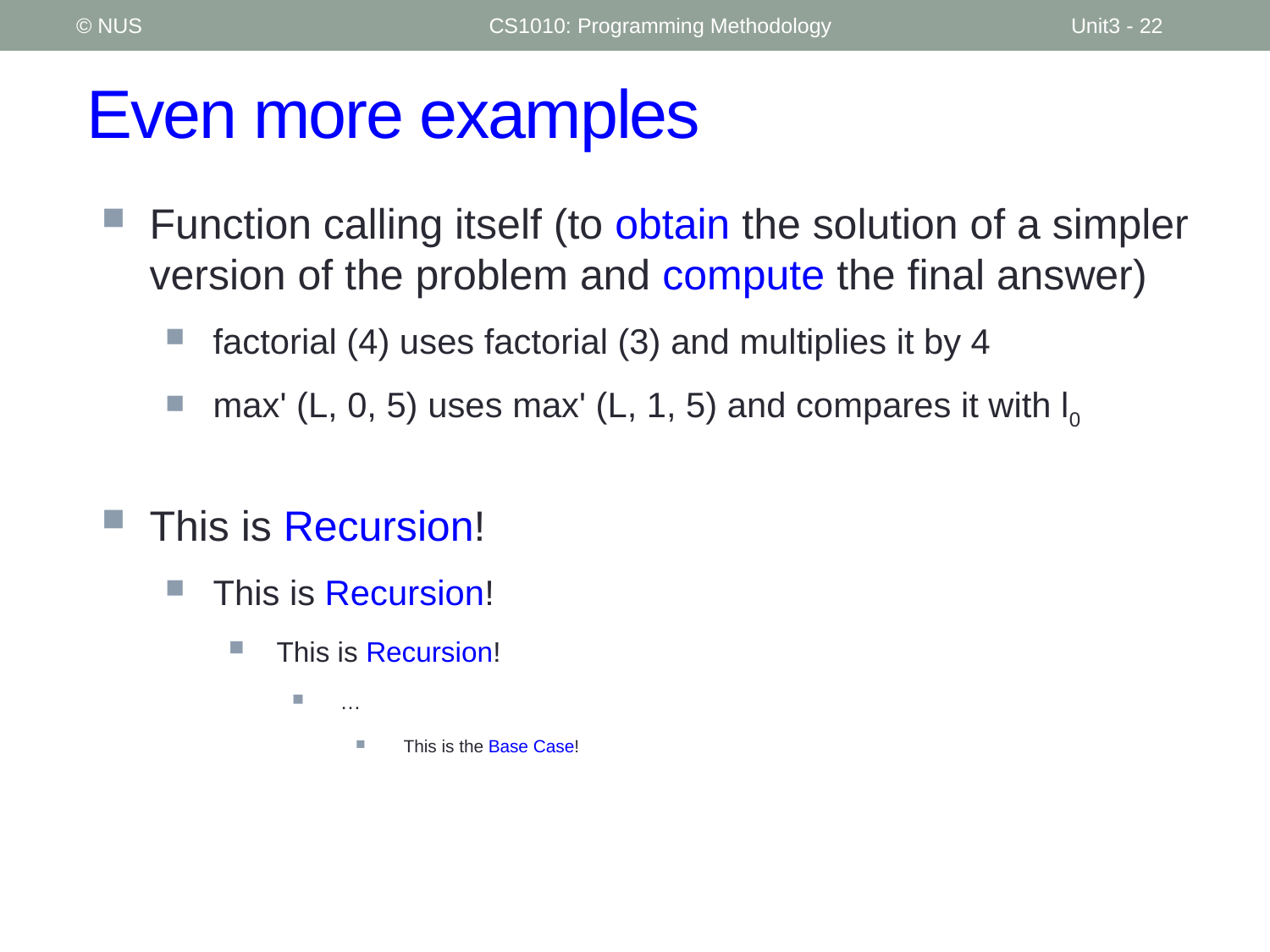

© NUS
CS1010: Programming Methodology
Unit3 - 22
# Even more examples
Function calling itself (to obtain the solution of a simpler version of the problem and compute the final answer)
factorial (4) uses factorial (3) and multiplies it by 4
max' (L, 0, 5) uses max' (L, 1, 5) and compares it with l0

This is Recursion!
This is Recursion!
This is Recursion!
…
This is the Base Case!